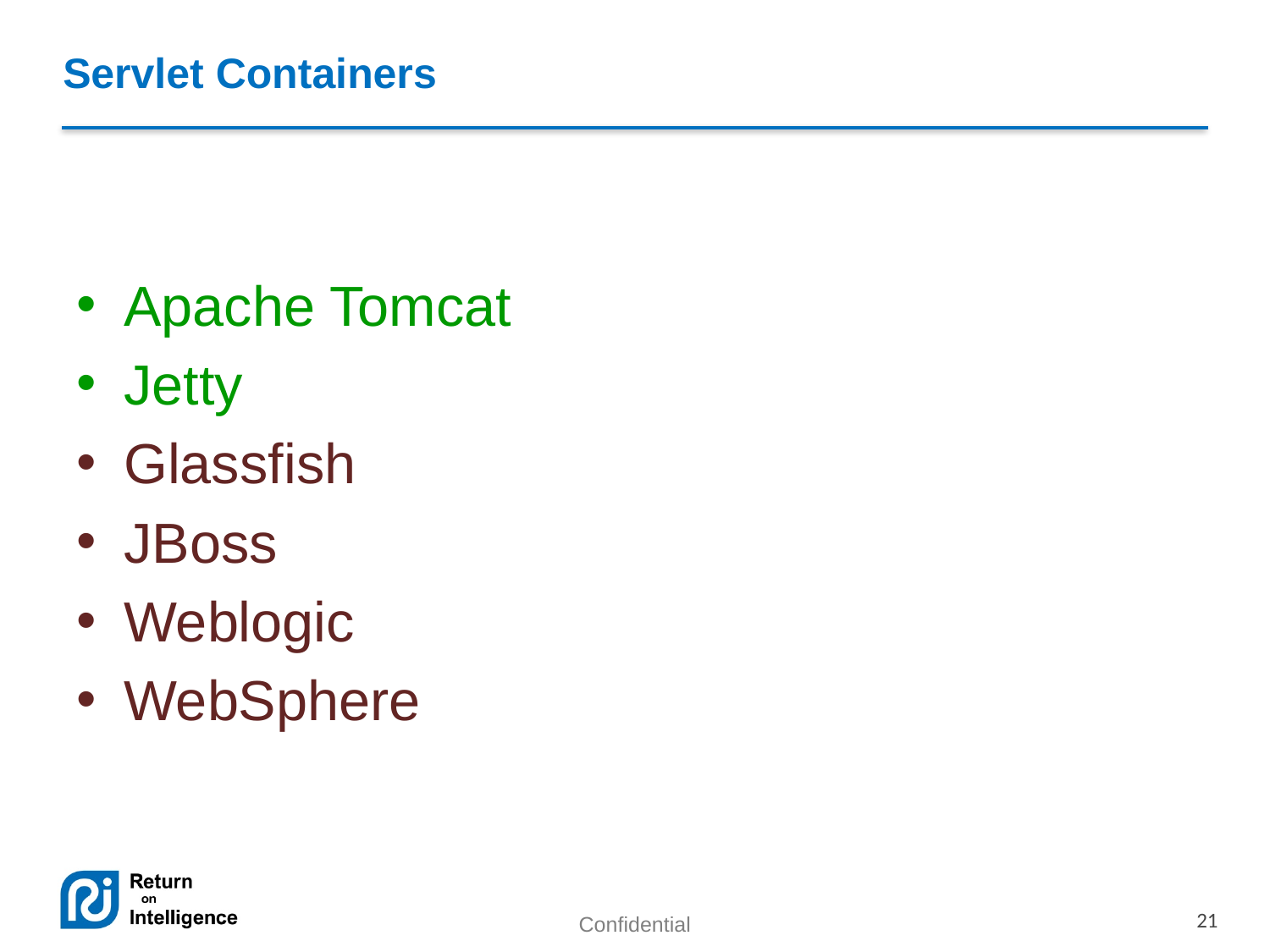

# Servlet Containers
Apache Tomcat
Jetty
Glassfish
JBoss
Weblogic
WebSphere